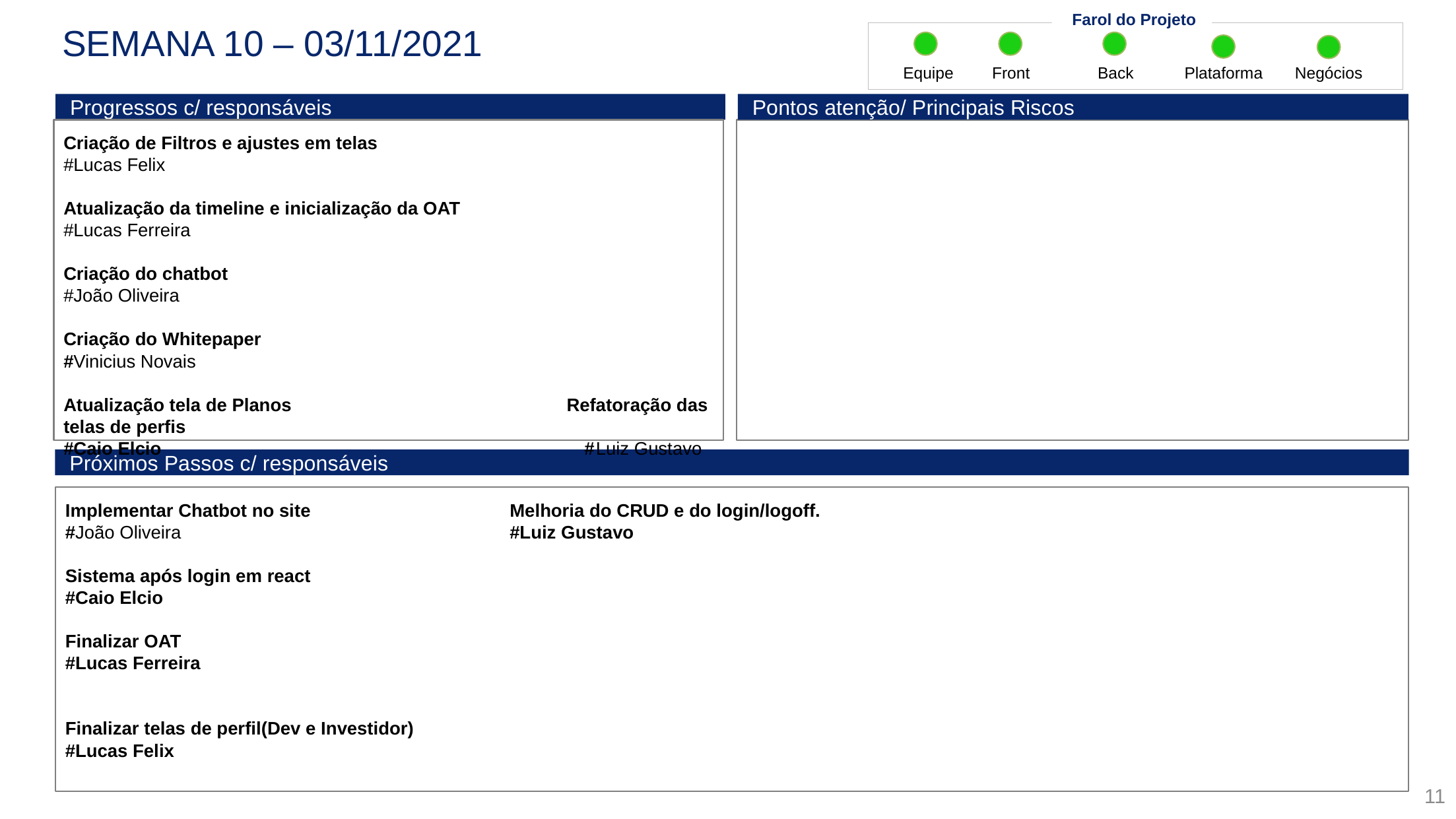

Farol do Projeto
# SEMANA 10 – 03/11/2021

Equipe
Front
Back
Plataforma
Negócios
Progressos c/ responsáveis
Pontos atenção/ Principais Riscos
Criação de Filtros e ajustes em telas
#Lucas Felix

Atualização da timeline e inicialização da OAT
#Lucas Ferreira

Criação do chatbot
#João Oliveira

Criação do Whitepaper
#Vinicius Novais

Atualização tela de Planos                                                      Refatoração das telas de perfis
#Caio Elcio                                                                                   #Luiz Gustavo

Próximos Passos c/ responsáveis
Implementar Chatbot no site
#João Oliveira

Sistema após login em react
#Caio Elcio

Finalizar OAT
#Lucas Ferreira

Finalizar telas de perfil(Dev e Investidor)
#Lucas Felix

Melhoria do CRUD e do login/logoff.
#Luiz Gustavo

11